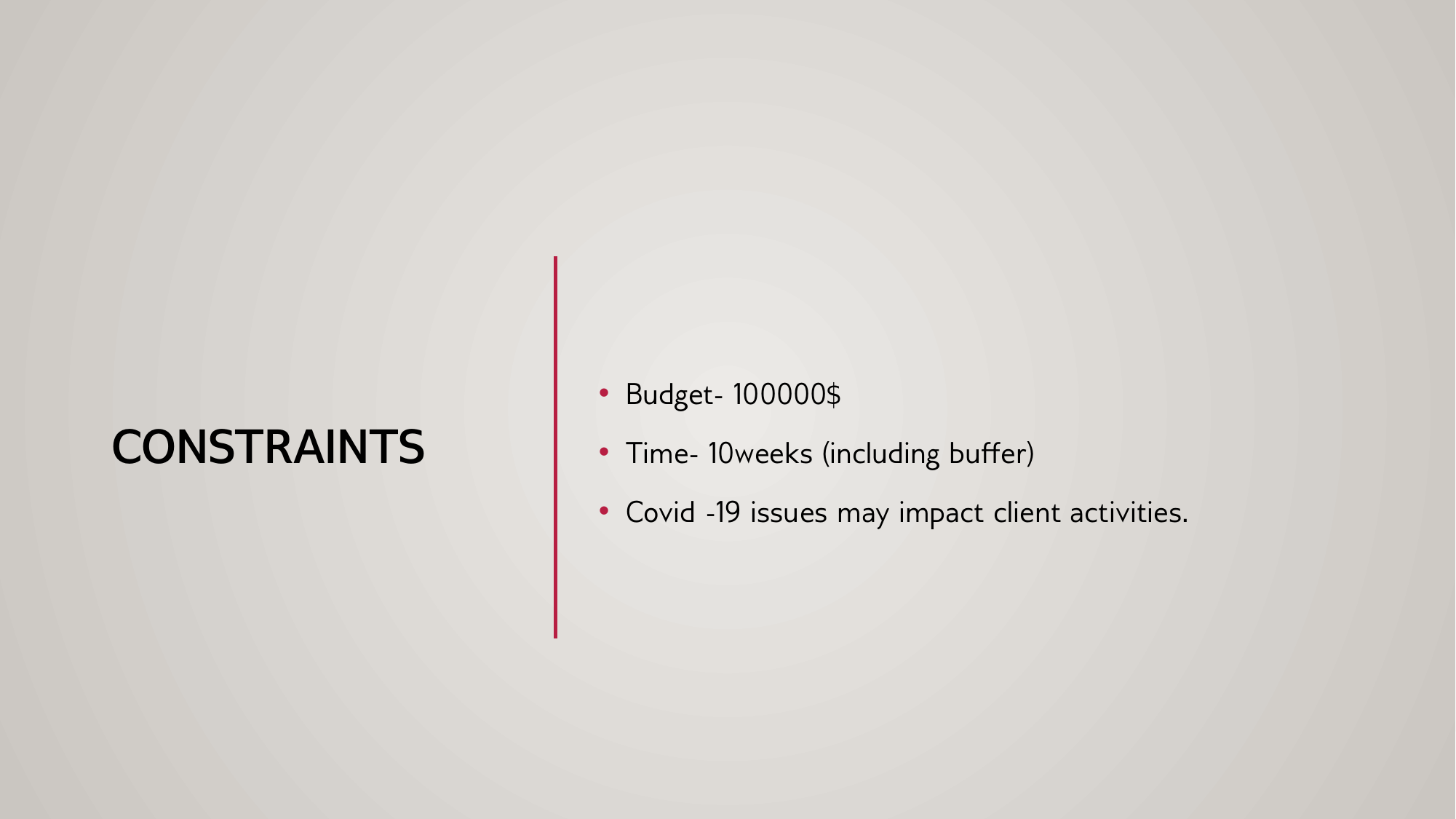

# CONSTRAINTS
Budget- 100000$
Time- 10weeks (including buffer)
Covid -19 issues may impact client activities.